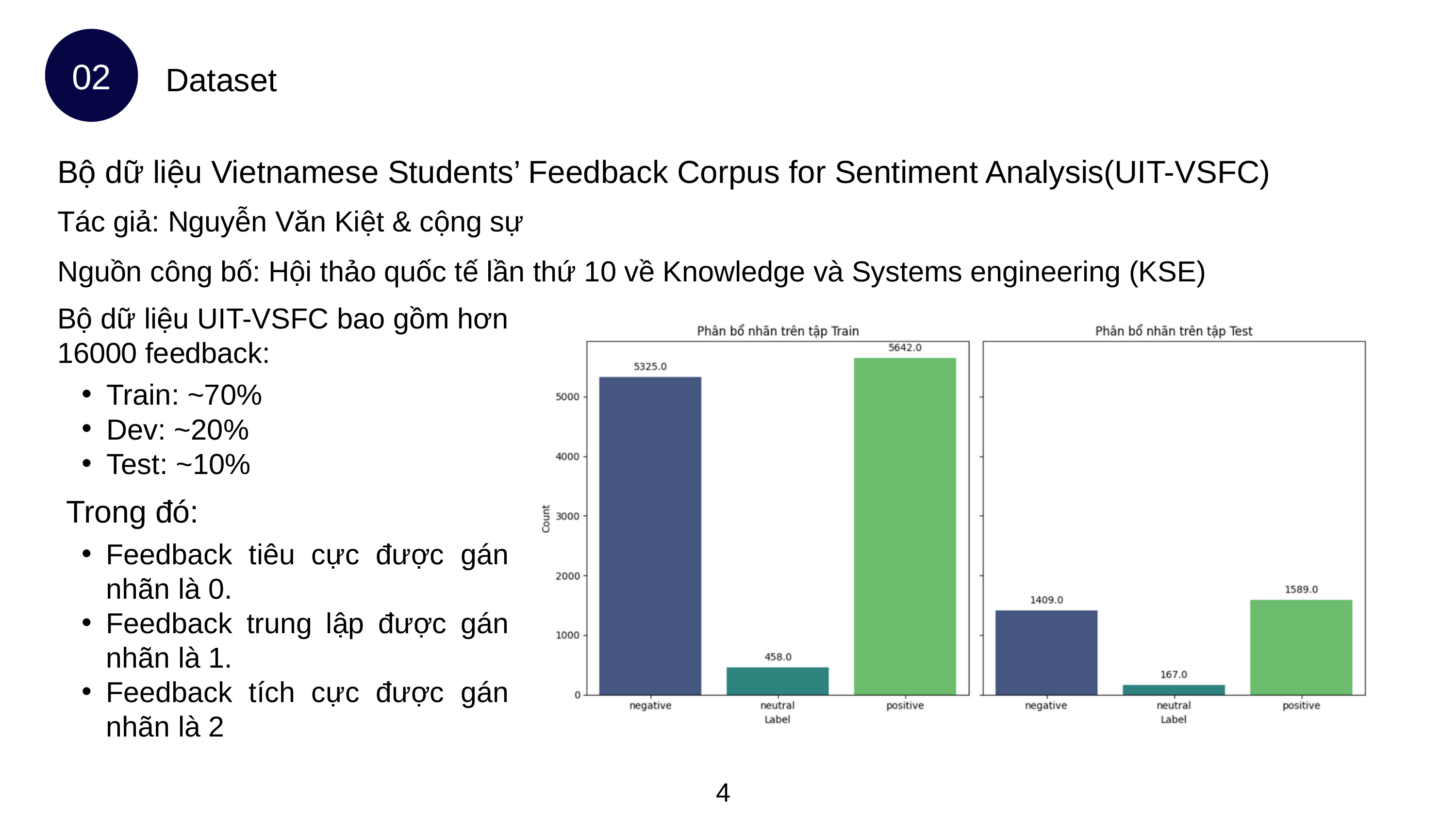

Dataset
02
Bộ dữ liệu Vietnamese Students’ Feedback Corpus for Sentiment Analysis(UIT-VSFC)
Tác giả: Nguyễn Văn Kiệt & cộng sự
Nguồn công bố: Hội thảo quốc tế lần thứ 10 về Knowledge và Systems engineering (KSE)
Bộ dữ liệu UIT-VSFC bao gồm hơn 16000 feedback:

Train: ~70%
Dev: ~20%
Test: ~10%
 Trong đó:
Feedback tiêu cực được gán nhãn là 0.
Feedback trung lập được gán nhãn là 1.
Feedback tích cực được gán nhãn là 2

4